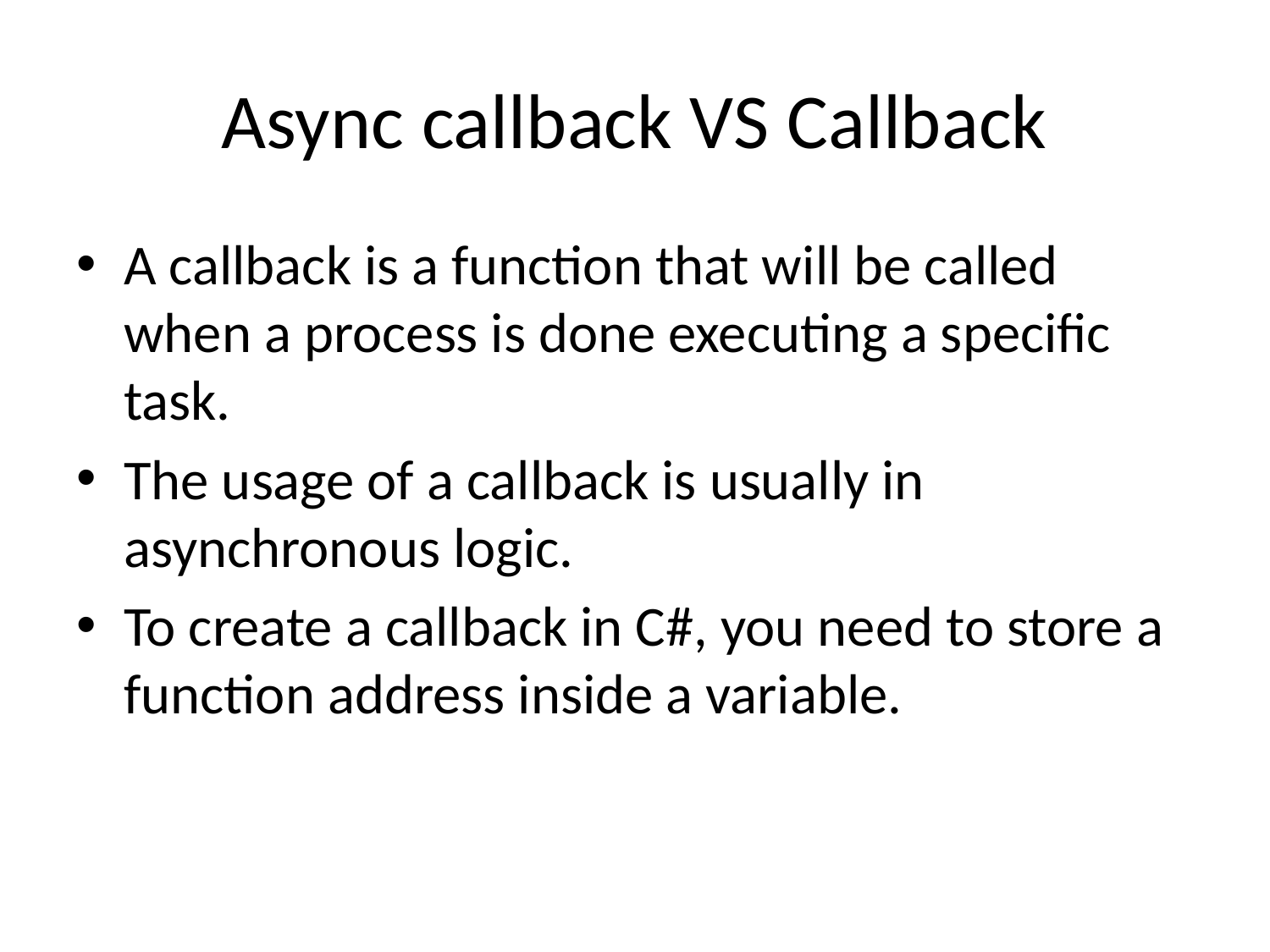

# Async callback VS Callback
A callback is a function that will be called when a process is done executing a specific task.
The usage of a callback is usually in asynchronous logic.
To create a callback in C#, you need to store a function address inside a variable.